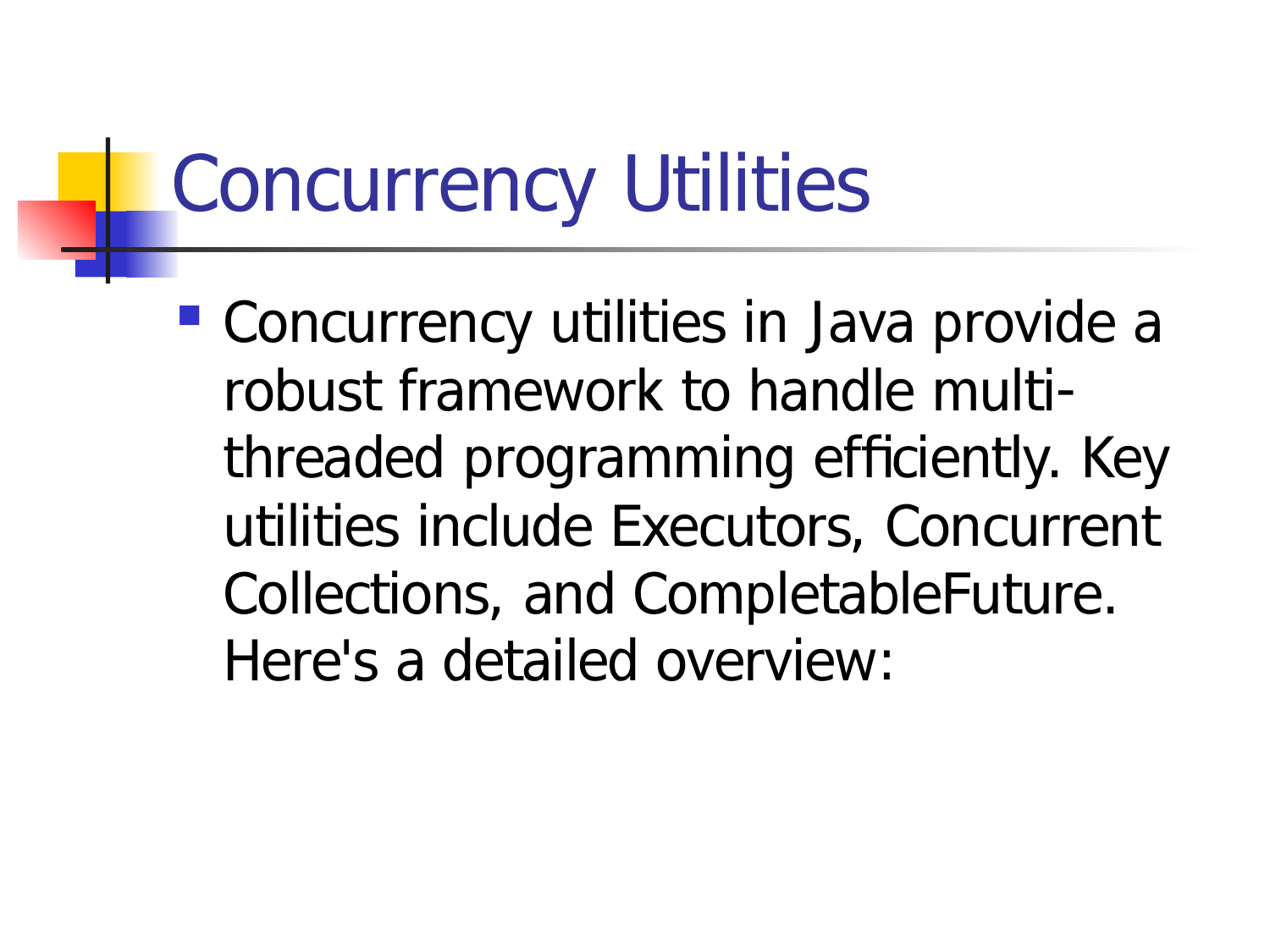

# Concurrency Utilities
Concurrency utilities in Java provide a robust framework to handle multi-threaded programming efficiently. Key utilities include Executors, Concurrent Collections, and CompletableFuture. Here's a detailed overview: